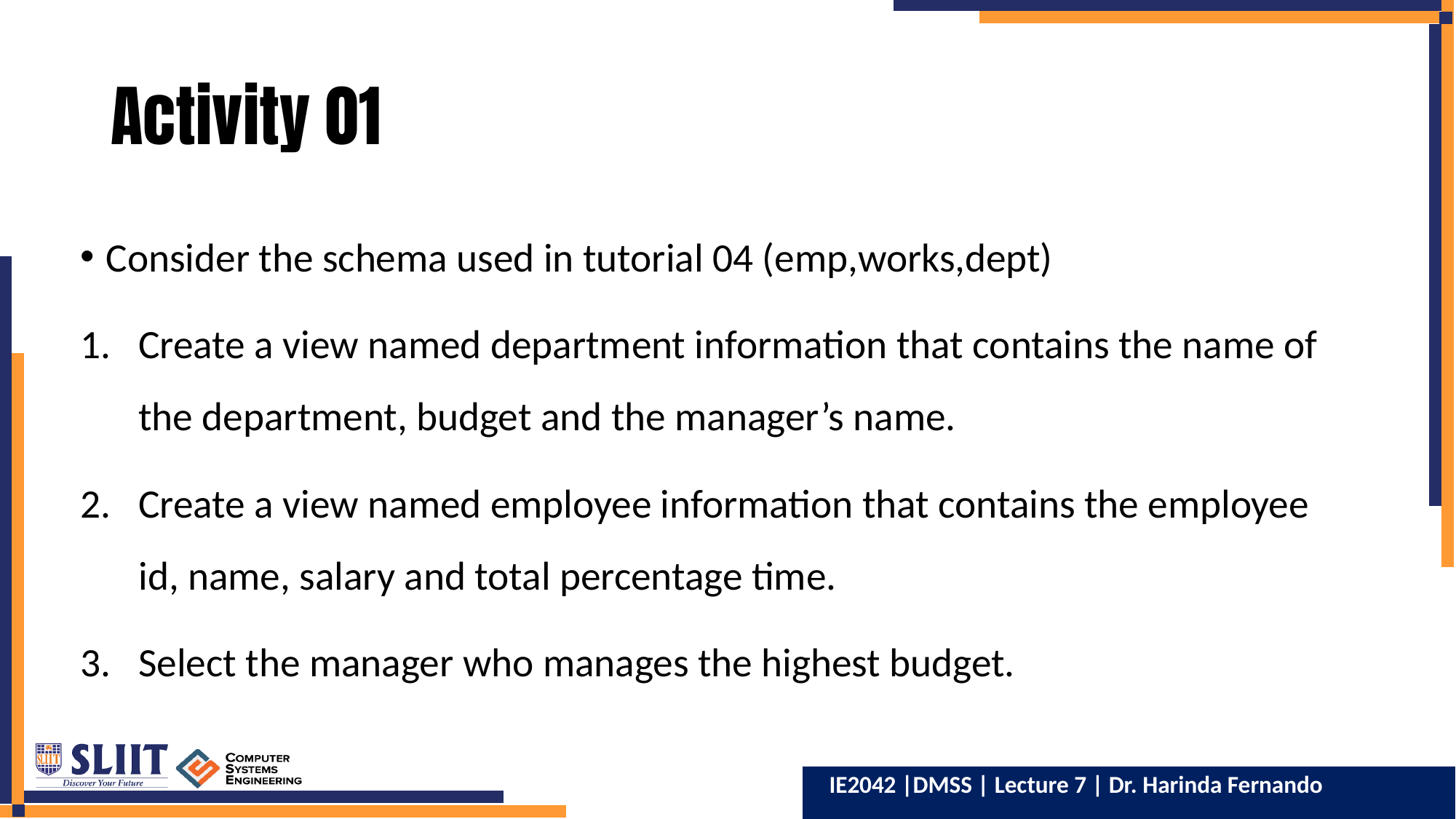

# Activity 01
Consider the schema used in tutorial 04 (emp,works,dept)
Create a view named department information that contains the name of the department, budget and the manager’s name.
Create a view named employee information that contains the employee id, name, salary and total percentage time.
Select the manager who manages the highest budget.
IE2042 |DMSS | Lecture 7 | Dr. Harinda Fernando